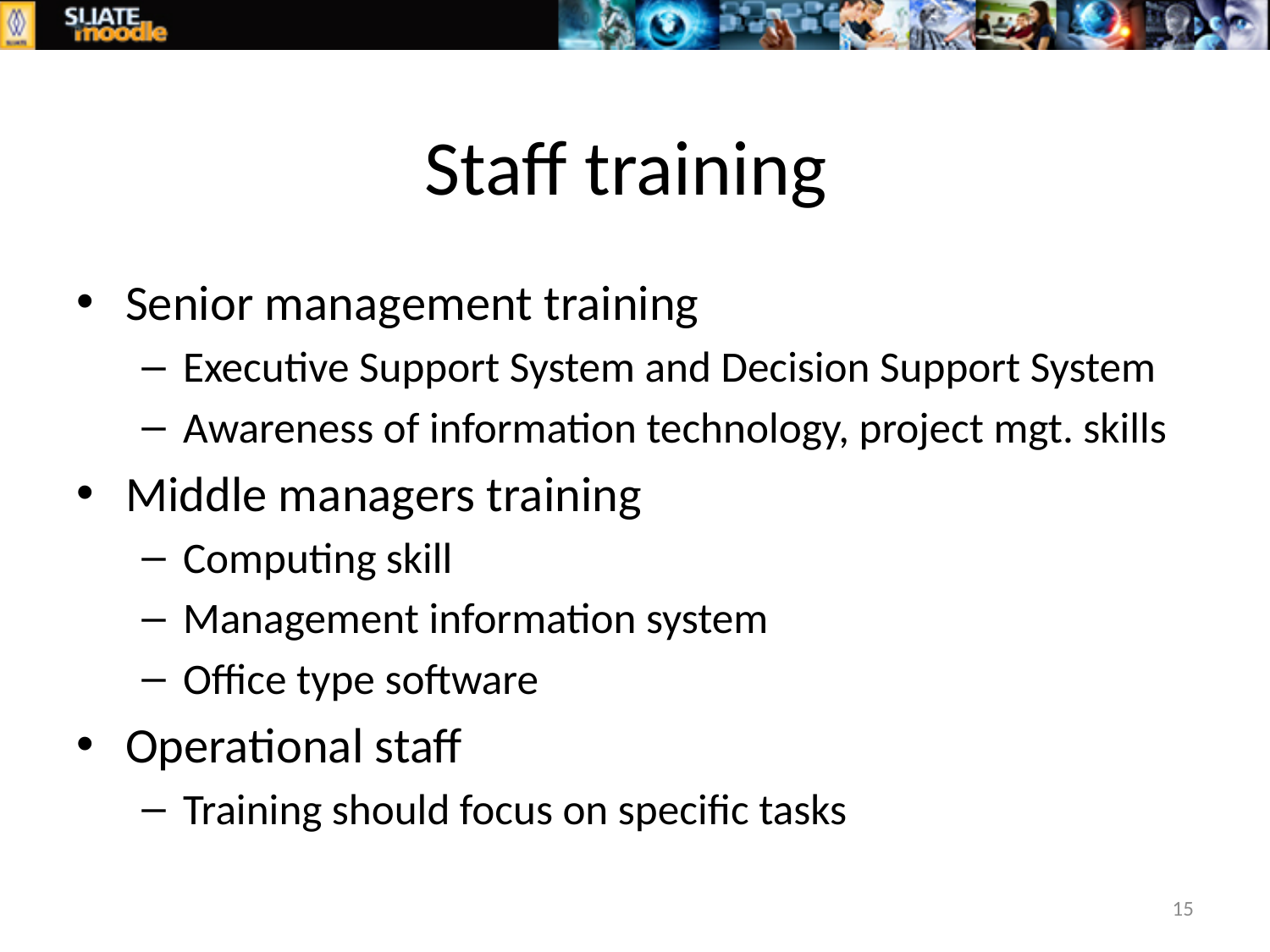

# Staff training
Senior management training
Executive Support System and Decision Support System
Awareness of information technology, project mgt. skills
Middle managers training
Computing skill
Management information system
Office type software
Operational staff
Training should focus on specific tasks
15